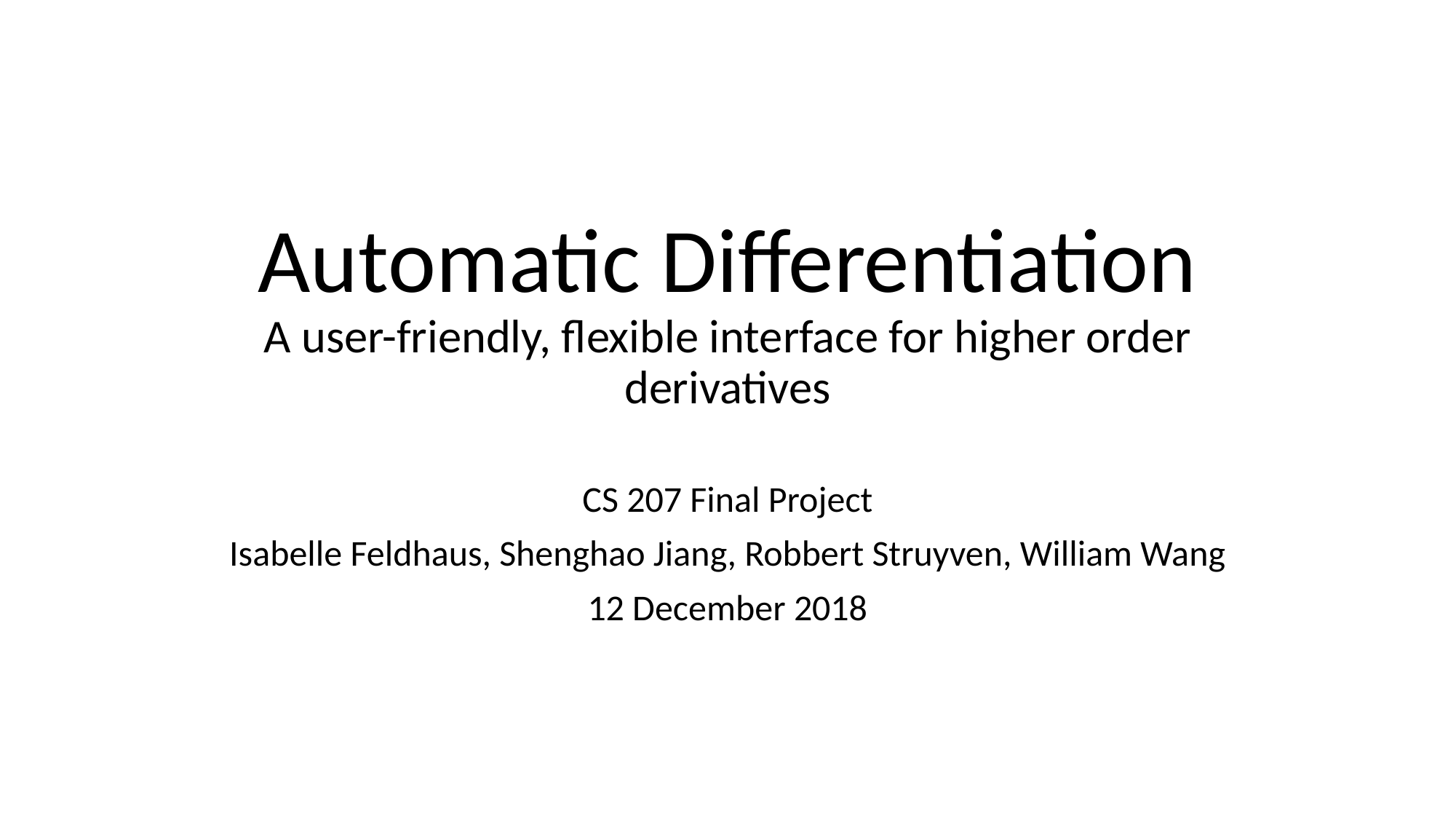

# Automatic Differentiation A user-friendly, flexible interface for higher order derivatives
CS 207 Final Project
Isabelle Feldhaus, Shenghao Jiang, Robbert Struyven, William Wang
12 December 2018